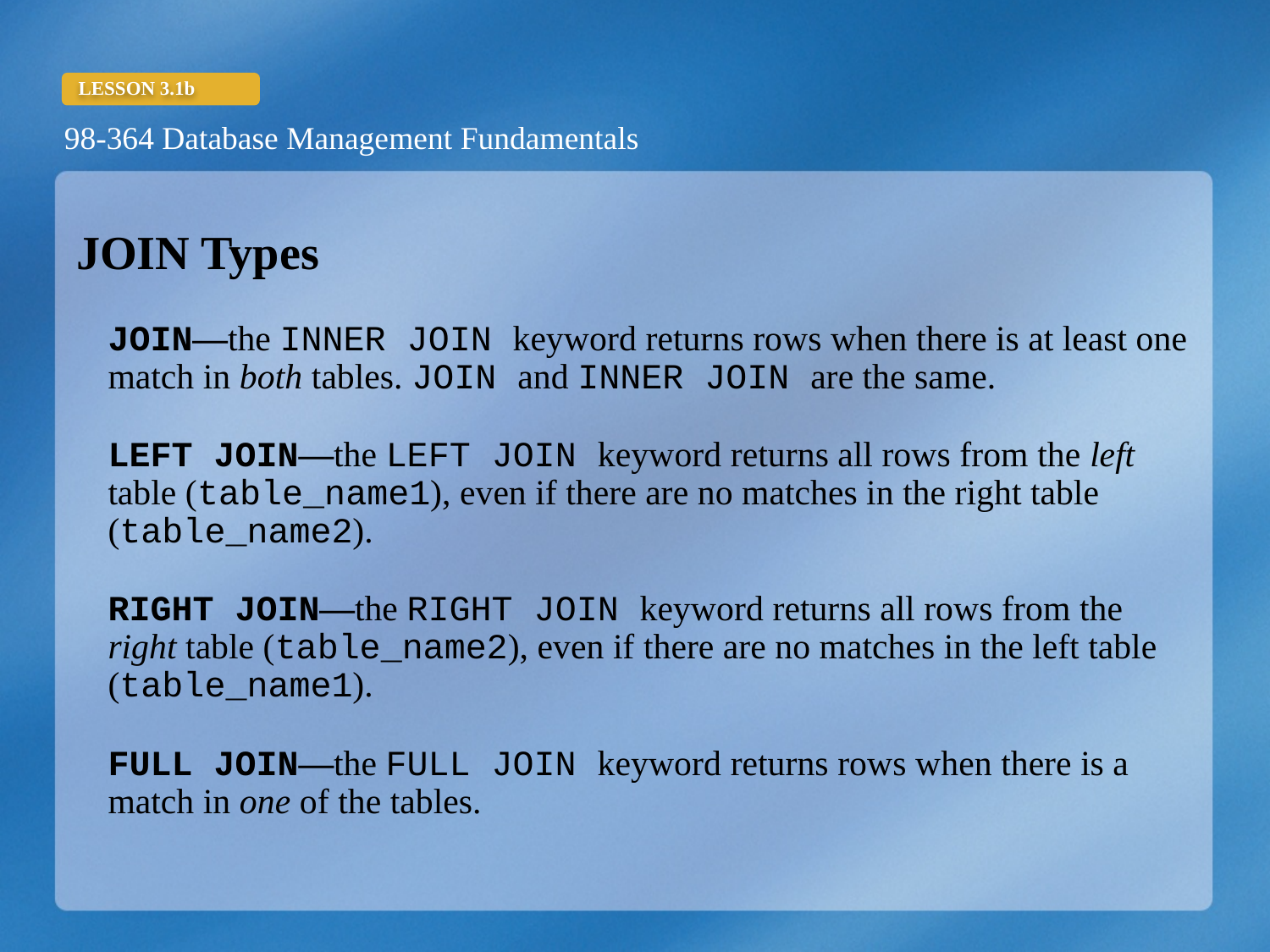

JOIN Types

	JOIN—the INNER JOIN keyword returns rows when there is at least one match in both tables. JOIN and INNER JOIN are the same.

	LEFT JOIN—the LEFT JOIN keyword returns all rows from the left table (table_name1), even if there are no matches in the right table (table_name2).

	RIGHT JOIN—the RIGHT JOIN keyword returns all rows from the right table (table_name2), even if there are no matches in the left table (table_name1).

	FULL JOIN—the FULL JOIN keyword returns rows when there is a match in one of the tables.